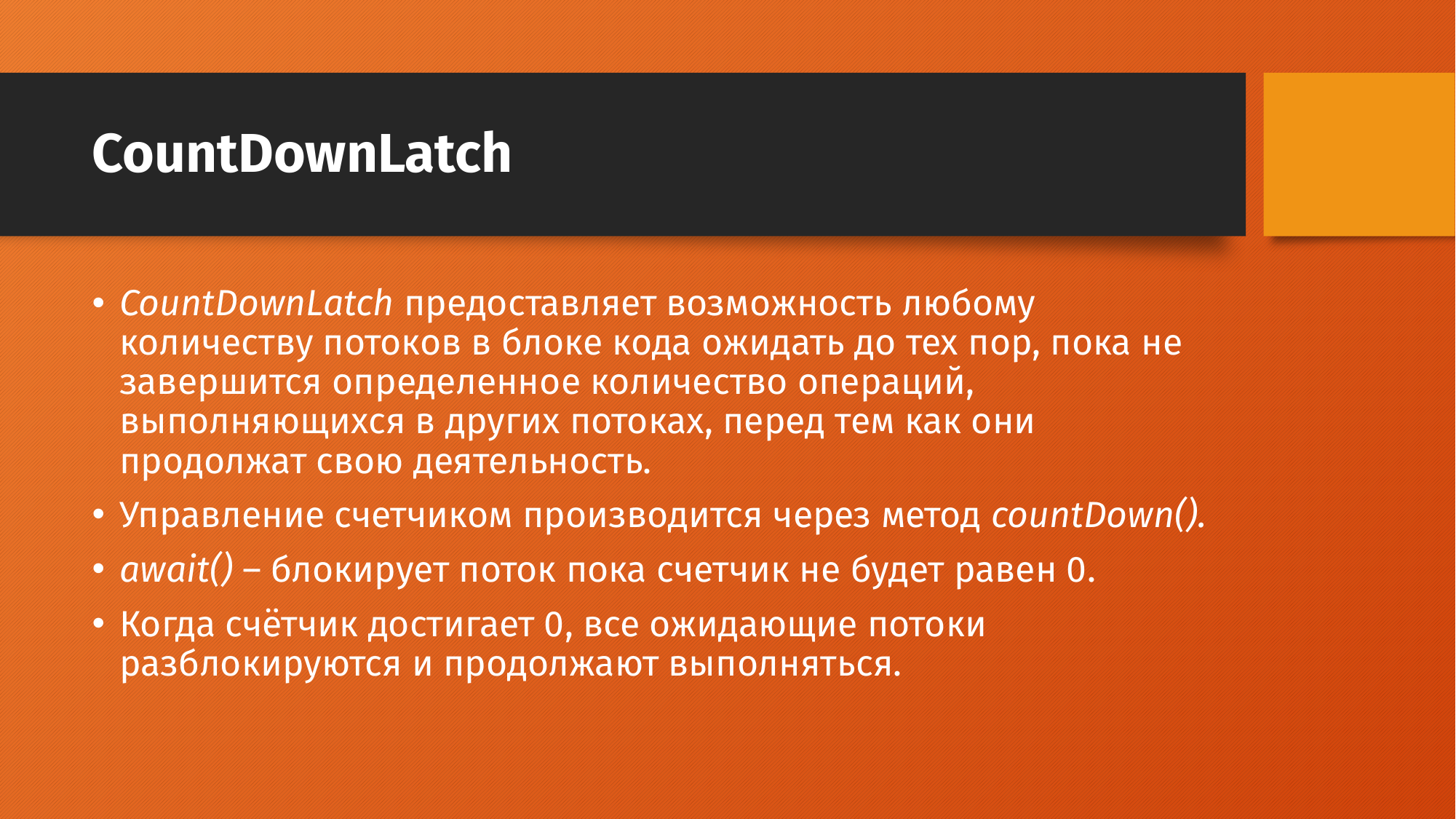

# CountDownLatch
CountDownLatch предоставляет возможность любому количеству потоков в блоке кода ожидать до тех пор, пока не завершится определенное количество операций, выполняющихся в других потоках, перед тем как они продолжат свою деятельность.
Управление счетчиком производится через метод countDown().
await() – блокирует поток пока счетчик не будет равен 0.
Когда счётчик достигает 0, все ожидающие потоки разблокируются и продолжают выполняться.